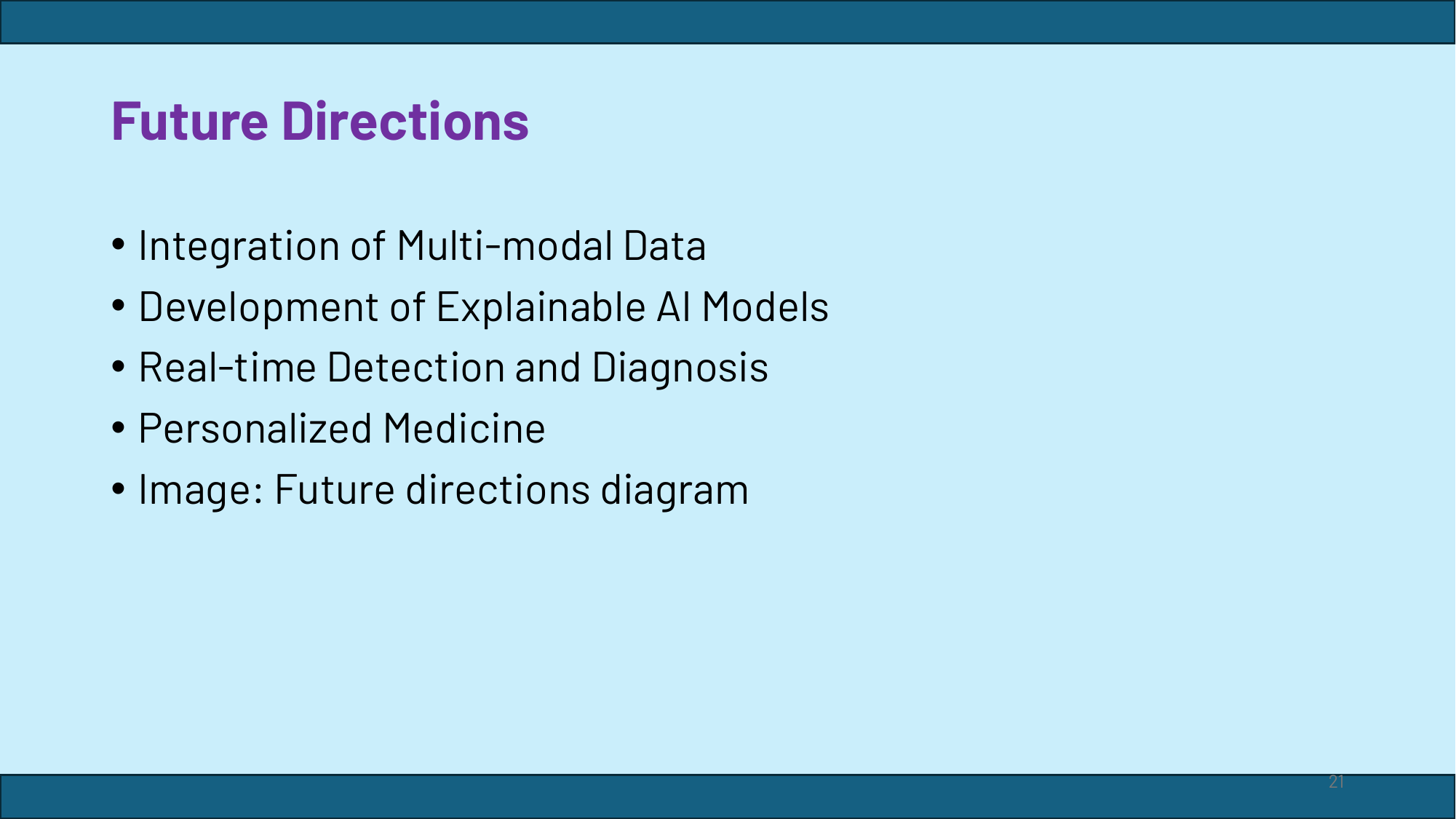

# Future Directions
Integration of Multi-modal Data
Development of Explainable AI Models
Real-time Detection and Diagnosis
Personalized Medicine
Image: Future directions diagram
21